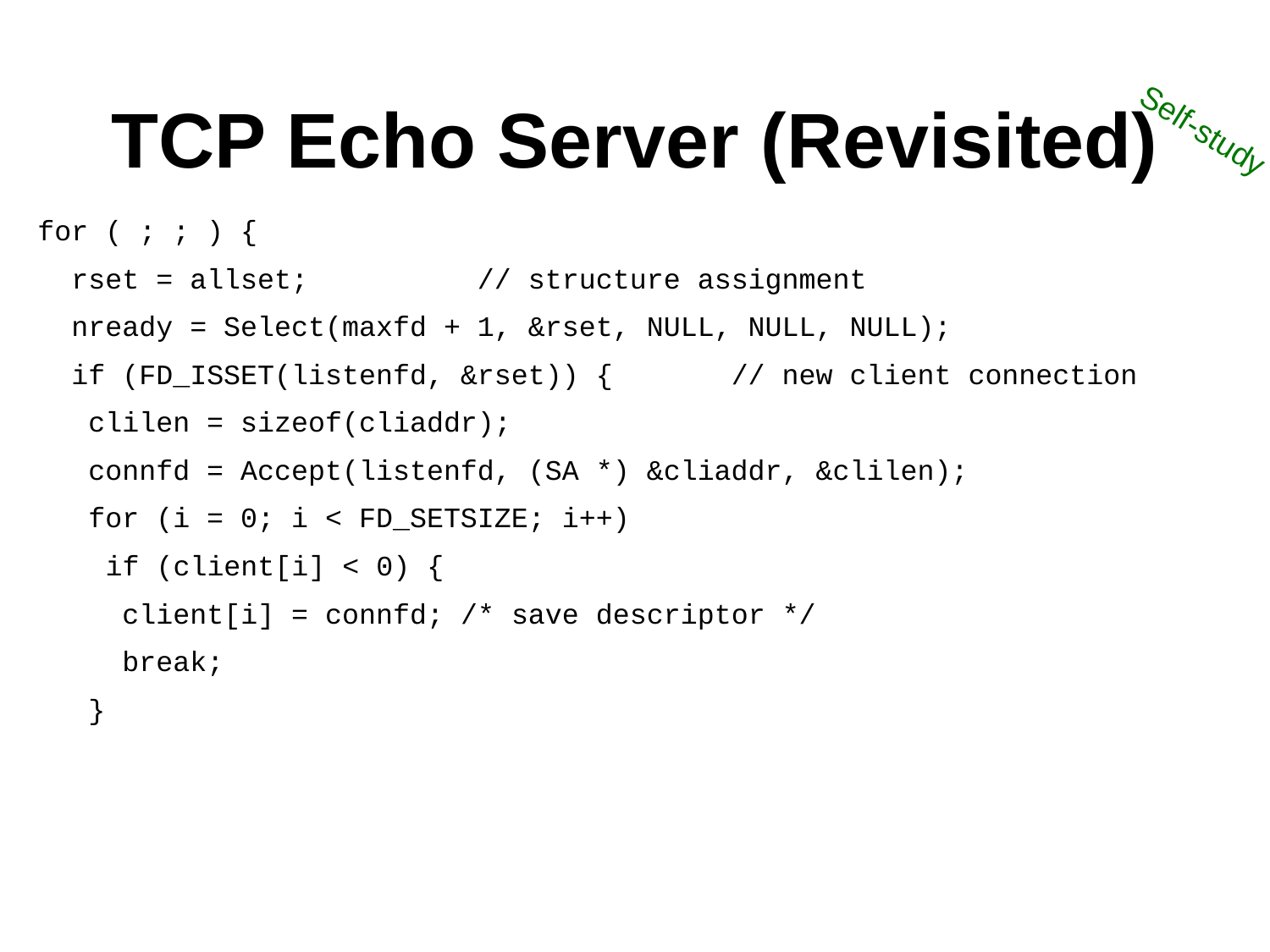

# TCP Echo Server (Revisited)
Self-study
for ( ; ; ) {
  rset = allset;          // structure assignment
  nready = Select(maxfd + 1, &rset, NULL, NULL, NULL);
  if (FD_ISSET(listenfd, &rset)) {       // new client connection
   clilen = sizeof(cliaddr);
   connfd = Accept(listenfd, (SA *) &cliaddr, &clilen);
   for (i = 0; i < FD_SETSIZE; i++)
    if (client[i] < 0) {
     client[i] = connfd; /* save descriptor */
     break;
   }